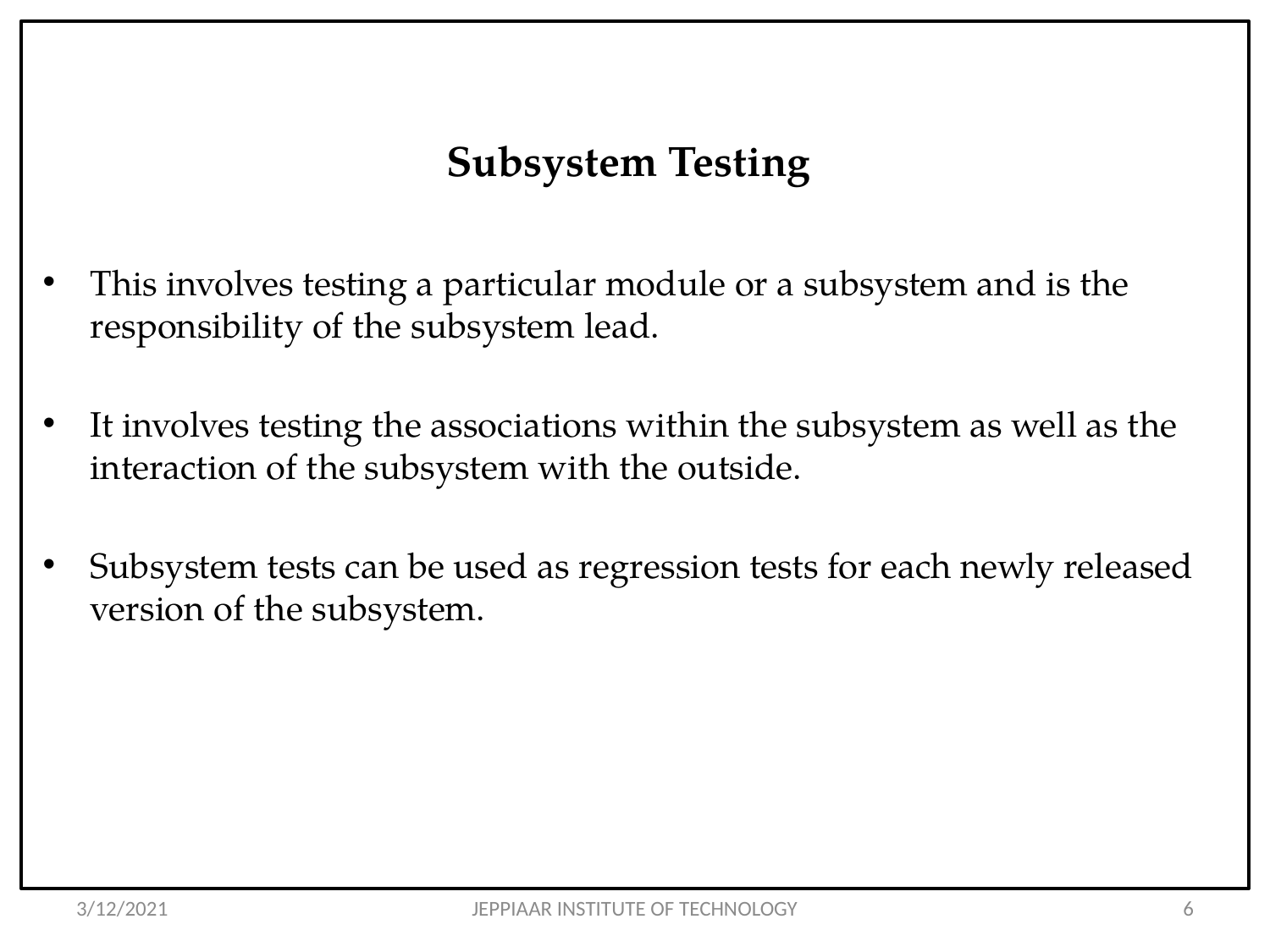

# Subsystem Testing
This involves testing a particular module or a subsystem and is the responsibility of the subsystem lead.

It involves testing the associations within the subsystem as well as the interaction of the subsystem with the outside.

Subsystem tests can be used as regression tests for each newly released version of the subsystem.

3/12/2021
JEPPIAAR INSTITUTE OF TECHNOLOGY
6